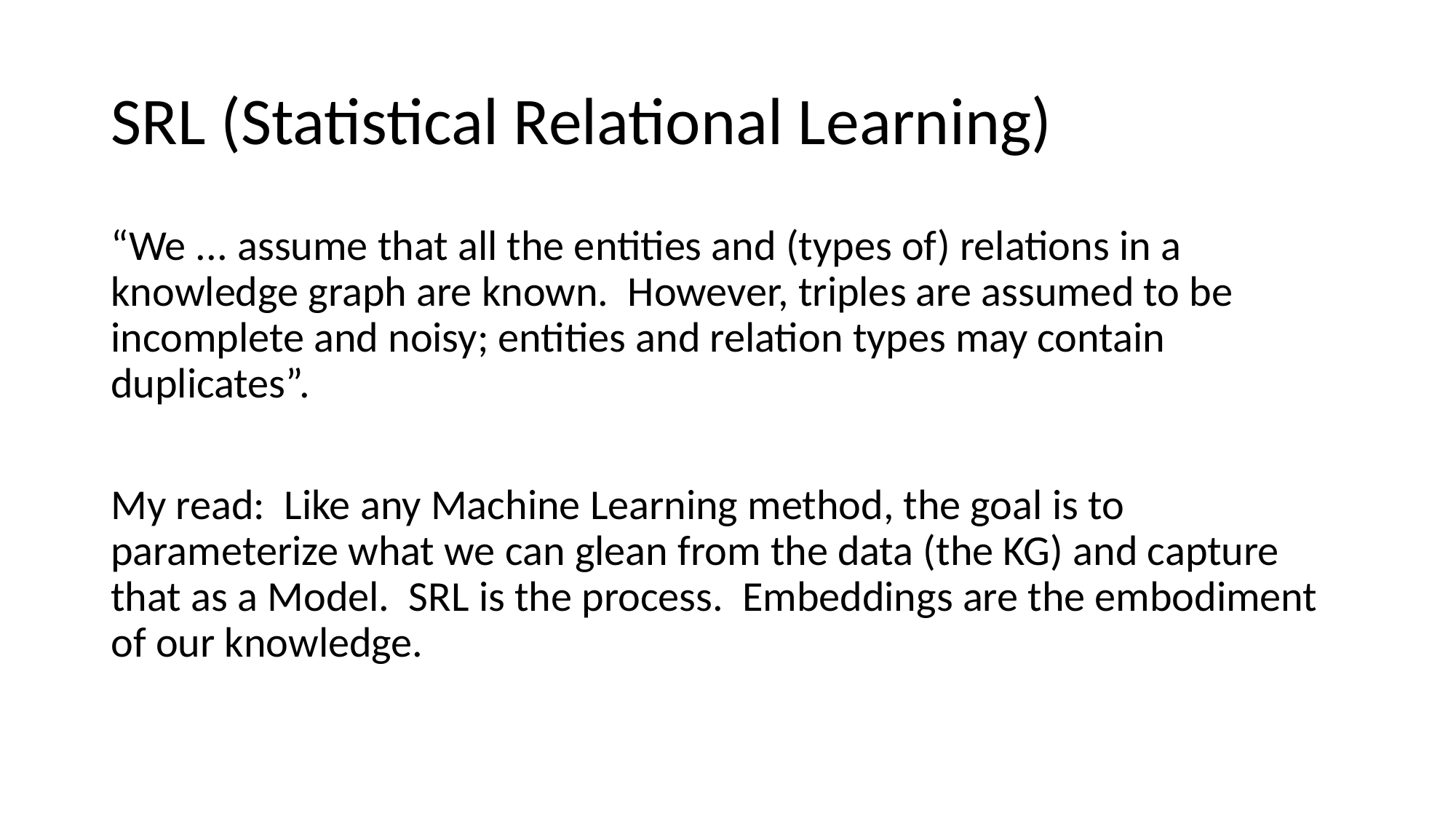

# SRL (Statistical Relational Learning)
“We ... assume that all the entities and (types of) relations in a knowledge graph are known.  However, triples are assumed to be incomplete and noisy; entities and relation types may contain duplicates”.

My read:  Like any Machine Learning method, the goal is to parameterize what we can glean from the data (the KG) and capture that as a Model.  SRL is the process.  Embeddings are the embodiment of our knowledge.